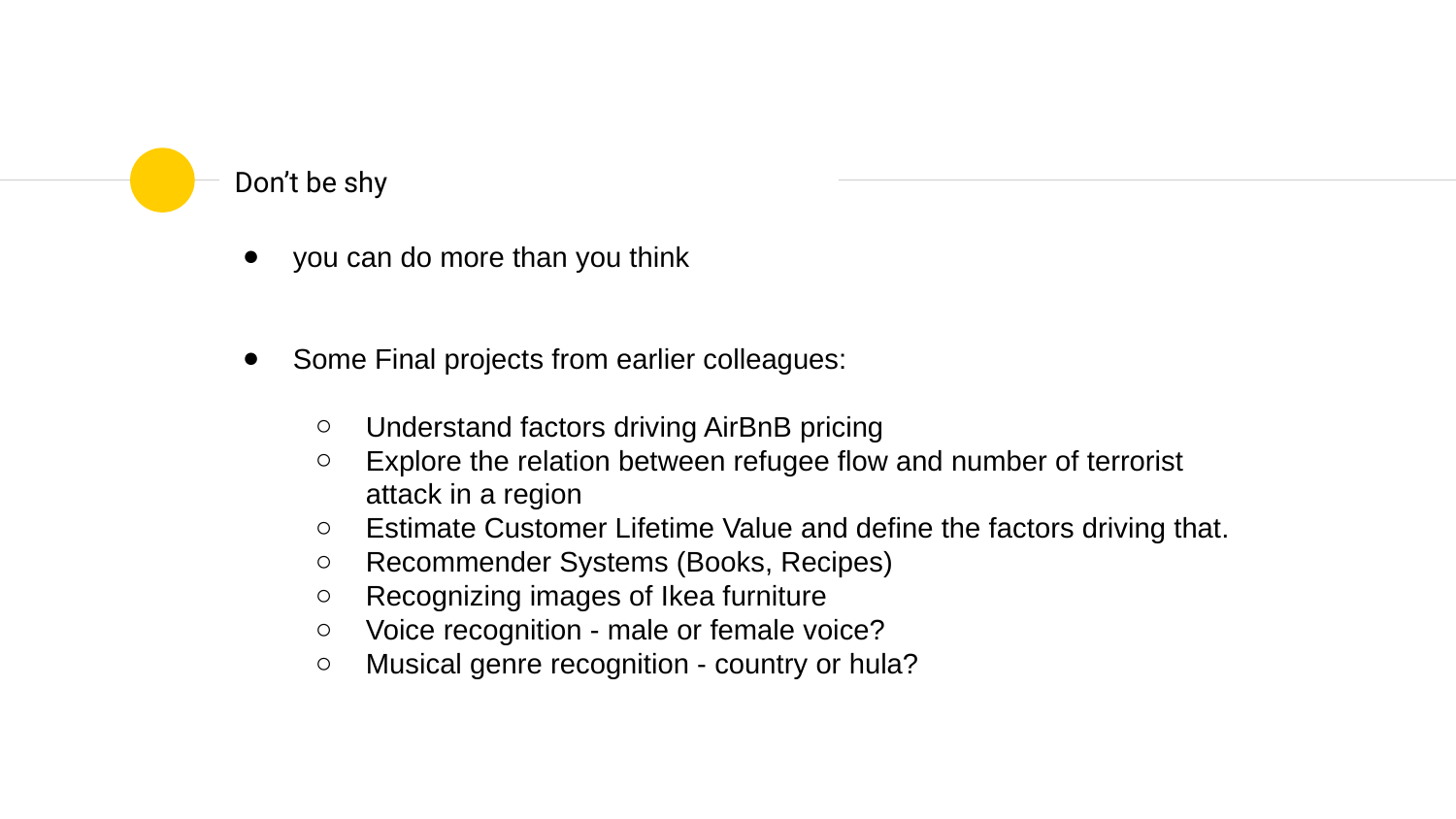

# Don’t be shy
you can do more than you think

Some Final projects from earlier colleagues:

Understand factors driving AirBnB pricing
Explore the relation between refugee flow and number of terrorist attack in a region
Estimate Customer Lifetime Value and define the factors driving that.
Recommender Systems (Books, Recipes)
Recognizing images of Ikea furniture
Voice recognition - male or female voice?
Musical genre recognition - country or hula?